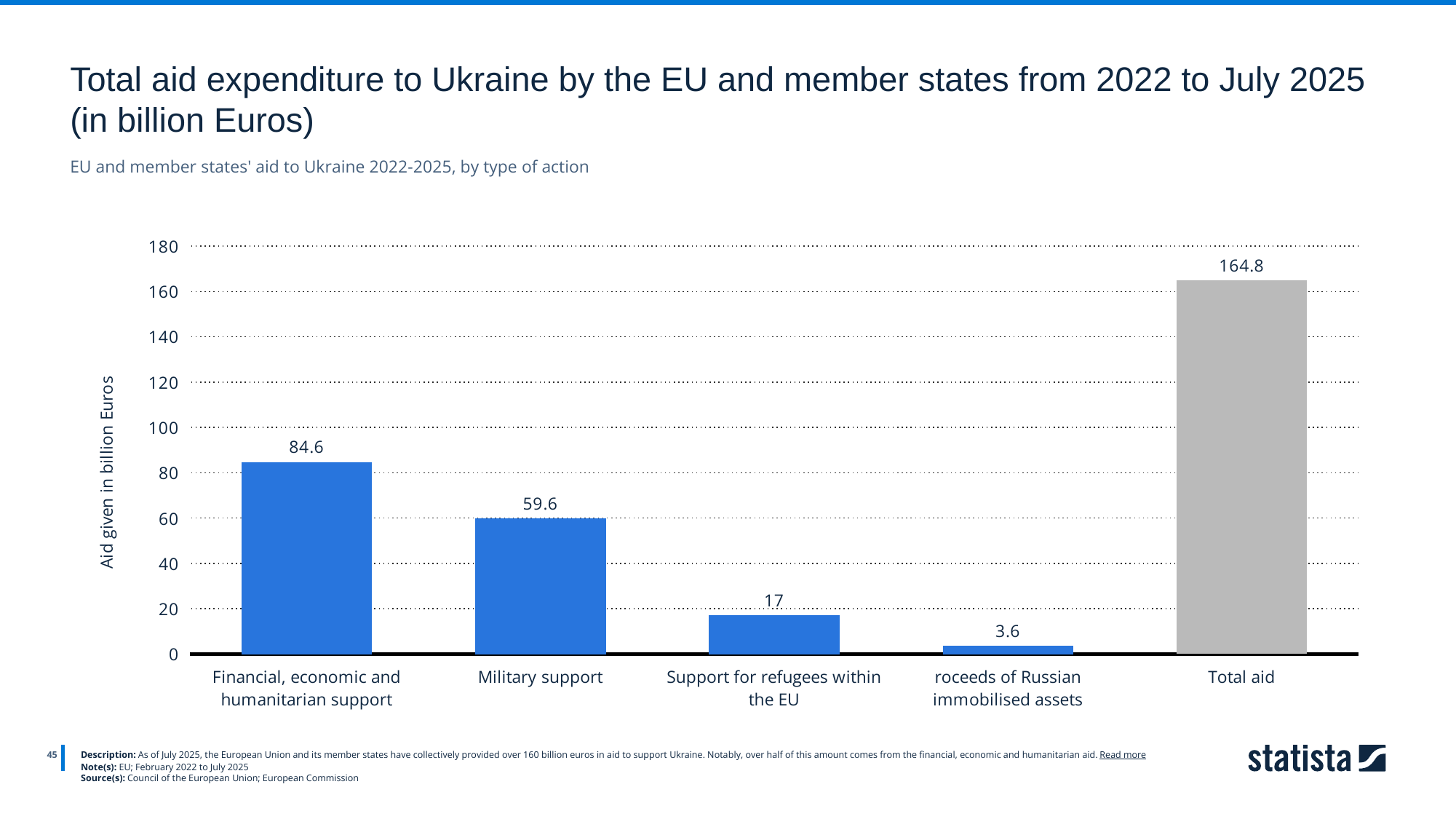

Total aid expenditure to Ukraine by the EU and member states from 2022 to July 2025 (in billion Euros)
EU and member states' aid to Ukraine 2022-2025, by type of action

### Chart

| Category | Column1 |
|---|---|
| Financial, economic and humanitarian support | 84.6 |
| Military support | 59.6 |
| Support for refugees within the EU | 17.0 |
| roceeds of Russian immobilised assets | 3.6 |
| Total aid | 164.8 |
45
Description: As of July 2025, the European Union and its member states have collectively provided over 160 billion euros in aid to support Ukraine. Notably, over half of this amount comes from the financial, economic and humanitarian aid. Read more
Note(s): EU; February 2022 to July 2025
Source(s): Council of the European Union; European Commission